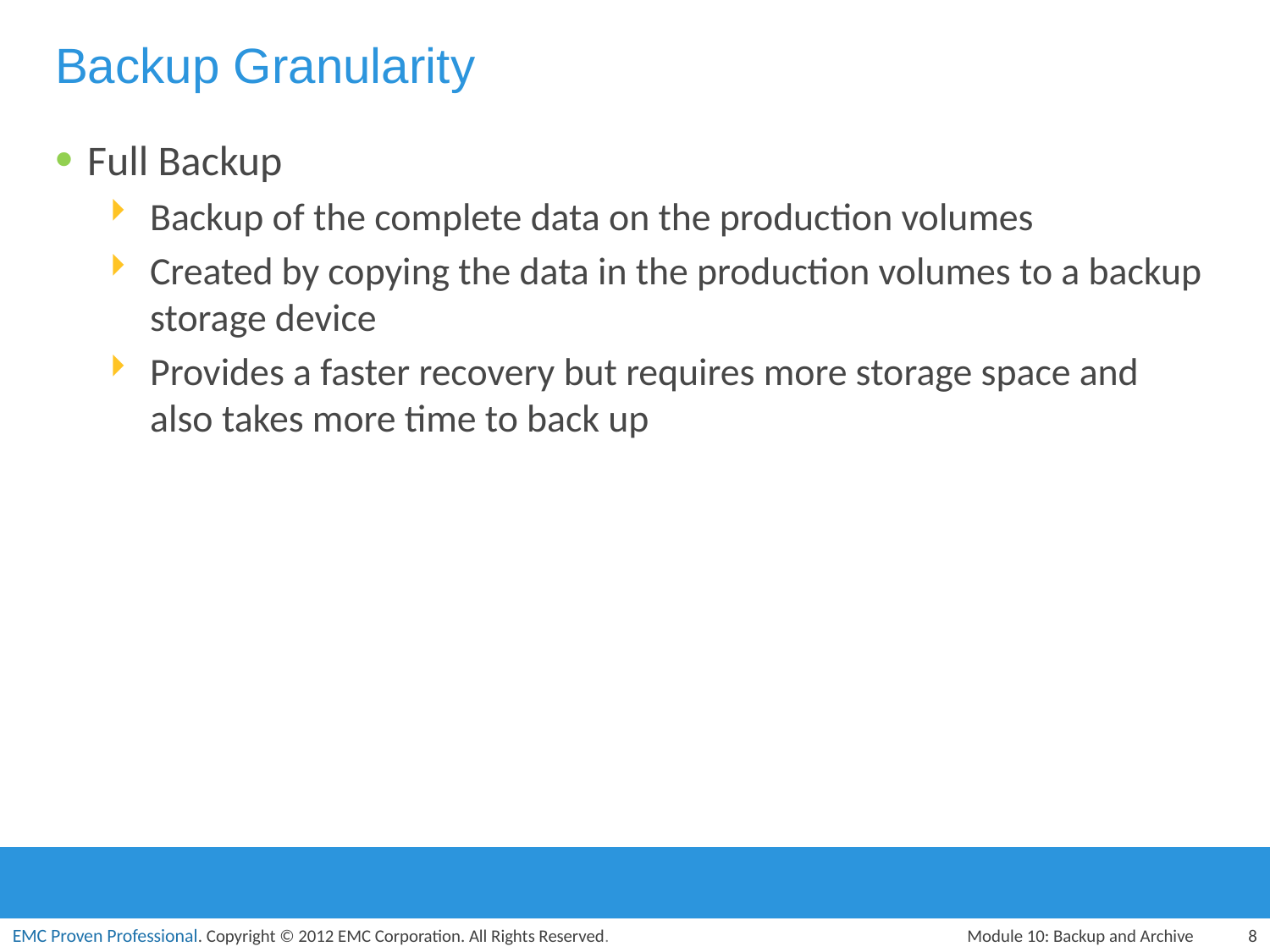

# Backup Granularity
Full Backup
Backup of the complete data on the production volumes
Created by copying the data in the production volumes to a backup storage device
Provides a faster recovery but requires more storage space and also takes more time to back up
Module 10: Backup and Archive
8